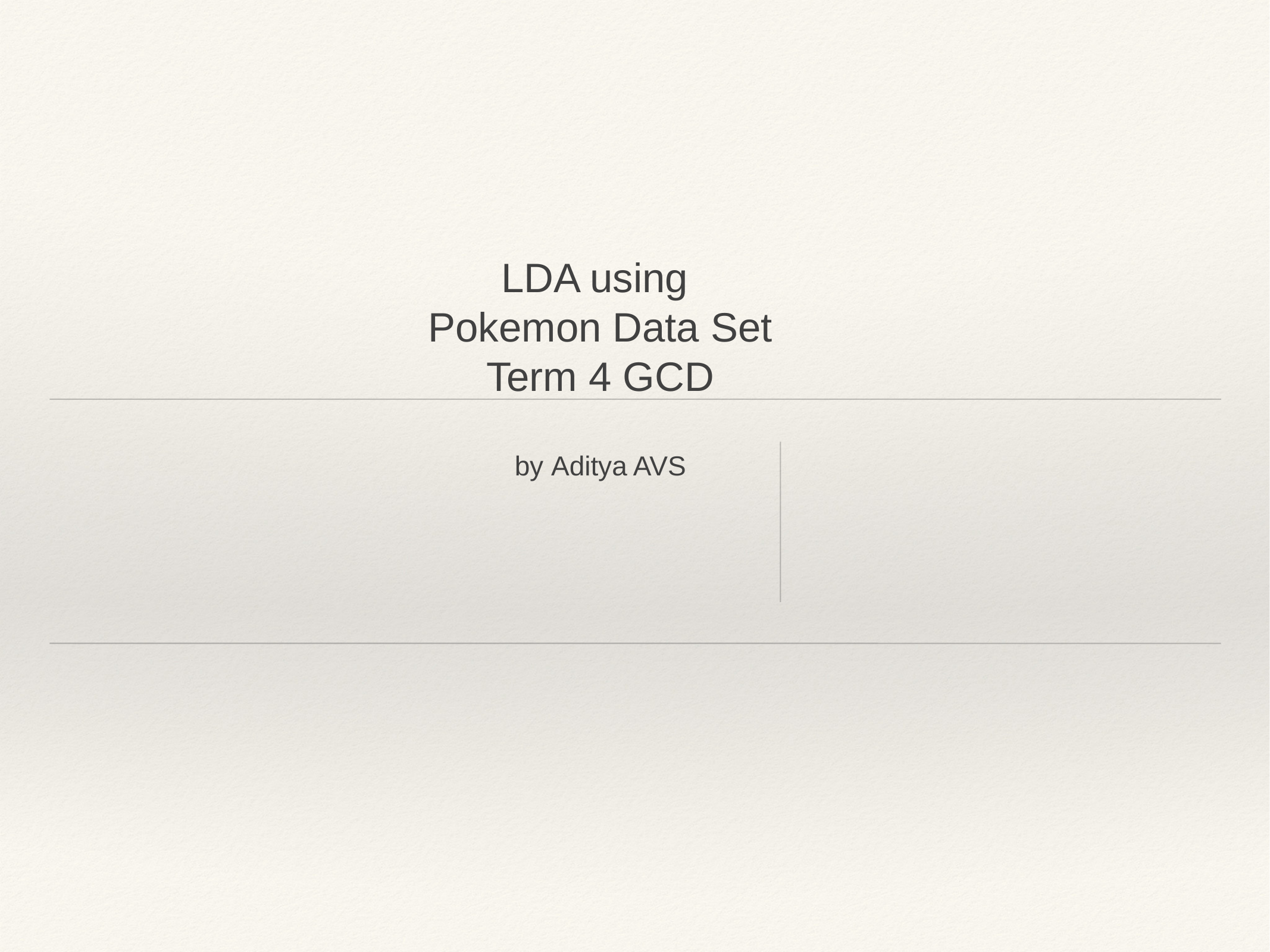

LDA using
Pokemon Data Set
Term 4 GCD

by Aditya AVS